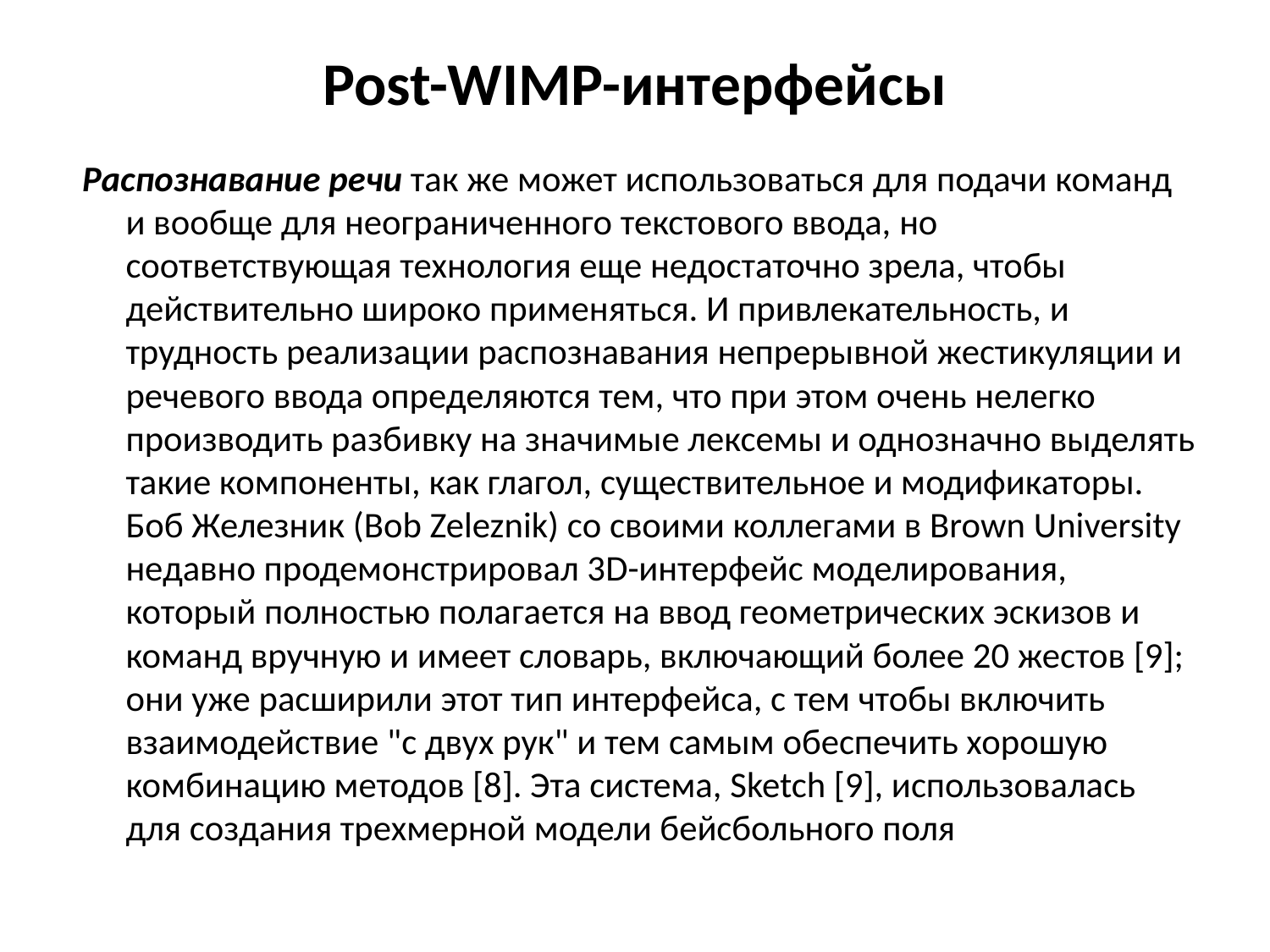

# Post-WIMP-интерфейсы
Распознавание речи так же может использоваться для подачи команд и вообще для неограниченного текстового ввода, но соответствующая технология еще недостаточно зрела, чтобы действительно широко применяться. И привлекательность, и трудность реализации распознавания непрерывной жестикуляции и речевого ввода определяются тем, что при этом очень нелегко производить разбивку на значимые лексемы и однозначно выделять такие компоненты, как глагол, существительное и модификаторы. Боб Железник (Bob Zeleznik) со своими коллегами в Brown University недавно продемонстрировал 3D-интерфейс моделирования, который полностью полагается на ввод геометрических эскизов и команд вручную и имеет словарь, включающий более 20 жестов [9]; они уже расширили этот тип интерфейса, с тем чтобы включить взаимодействие "с двух рук" и тем самым обеспечить хорошую комбинацию методов [8]. Эта система, Sketch [9], использовалась для создания трехмерной модели бейсбольного поля